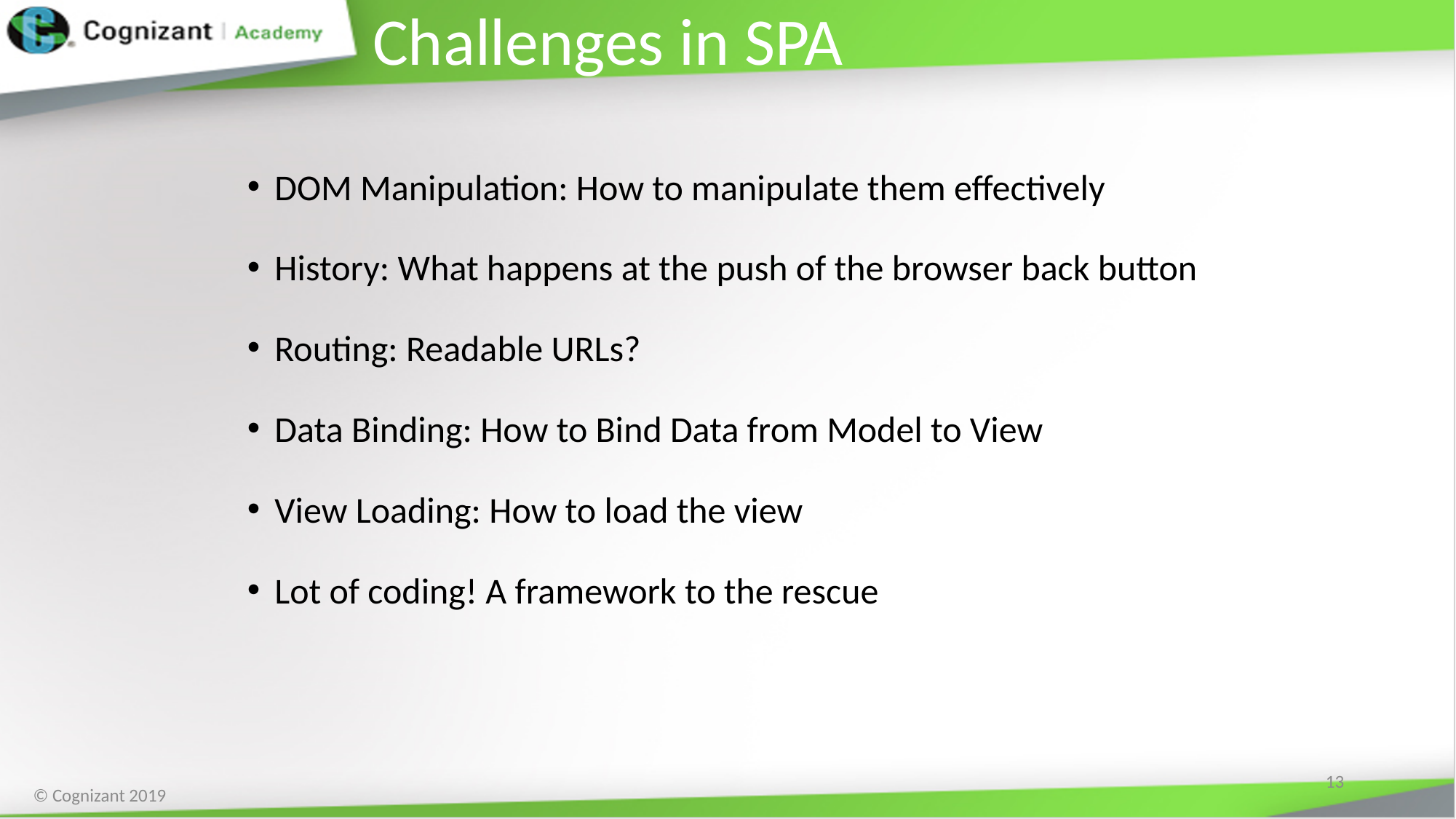

# Challenges in SPA
DOM Manipulation: How to manipulate them effectively
History: What happens at the push of the browser back button
Routing: Readable URLs?
Data Binding: How to Bind Data from Model to View
View Loading: How to load the view
Lot of coding! A framework to the rescue
13
© Cognizant 2019